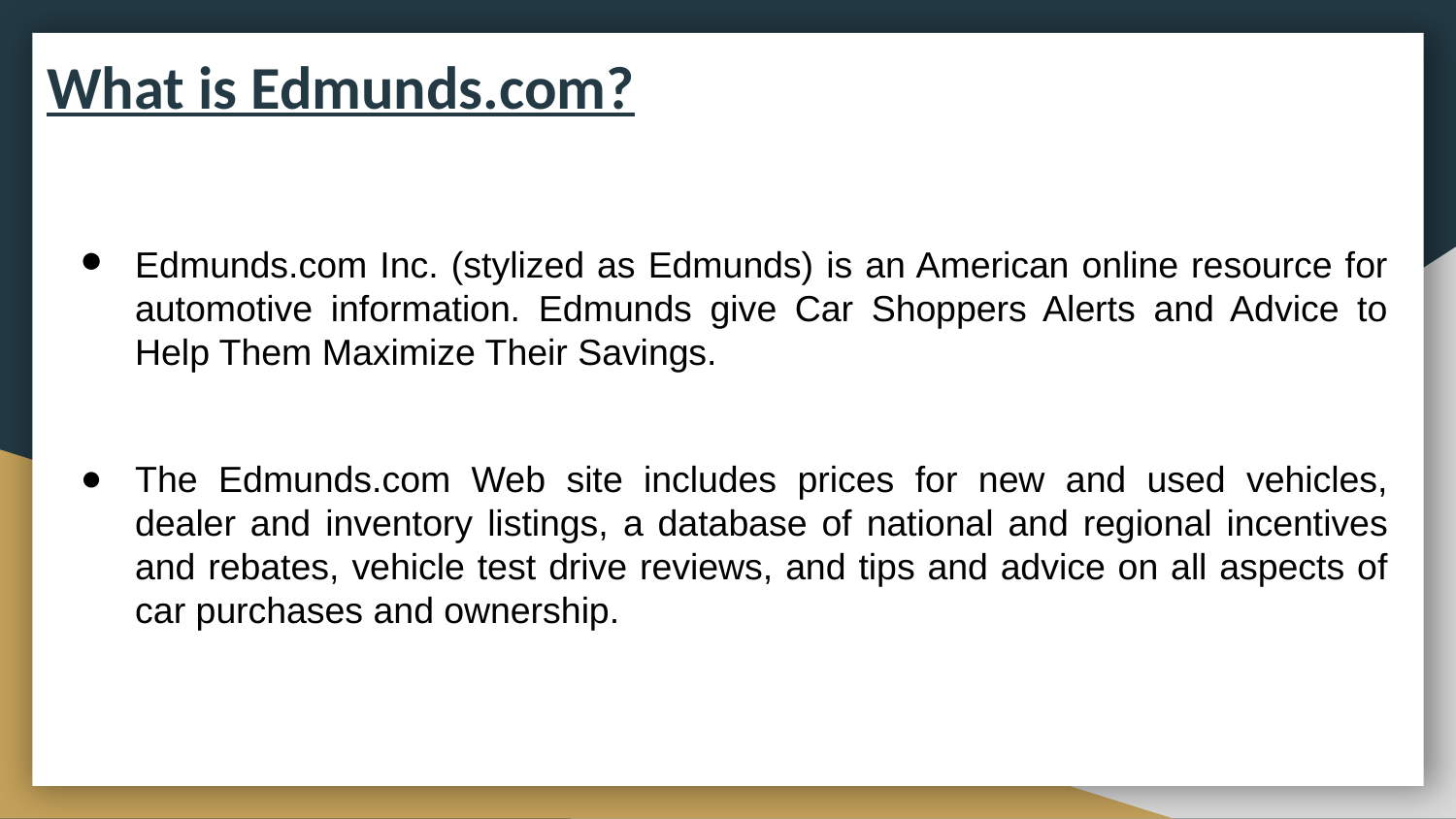

# What is Edmunds.com?

Edmunds.com Inc. (stylized as Edmunds) is an American online resource for automotive information. Edmunds give Car Shoppers Alerts and Advice to Help Them Maximize Their Savings.

The Edmunds.com Web site includes prices for new and used vehicles, dealer and inventory listings, a database of national and regional incentives and rebates, vehicle test drive reviews, and tips and advice on all aspects of car purchases and ownership.